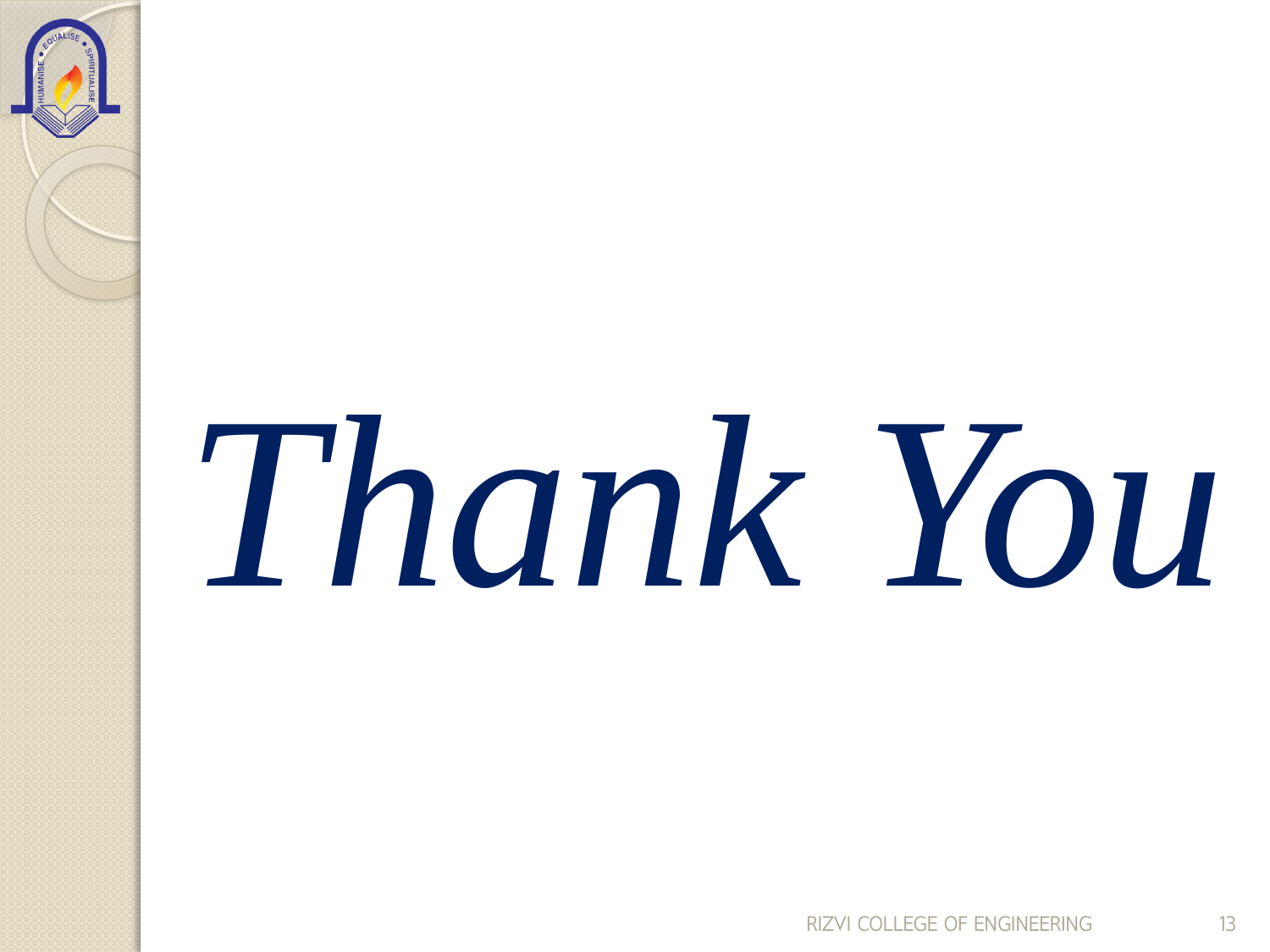

Thank You
RIZVI COLLEGE OF ENGINEERING
13